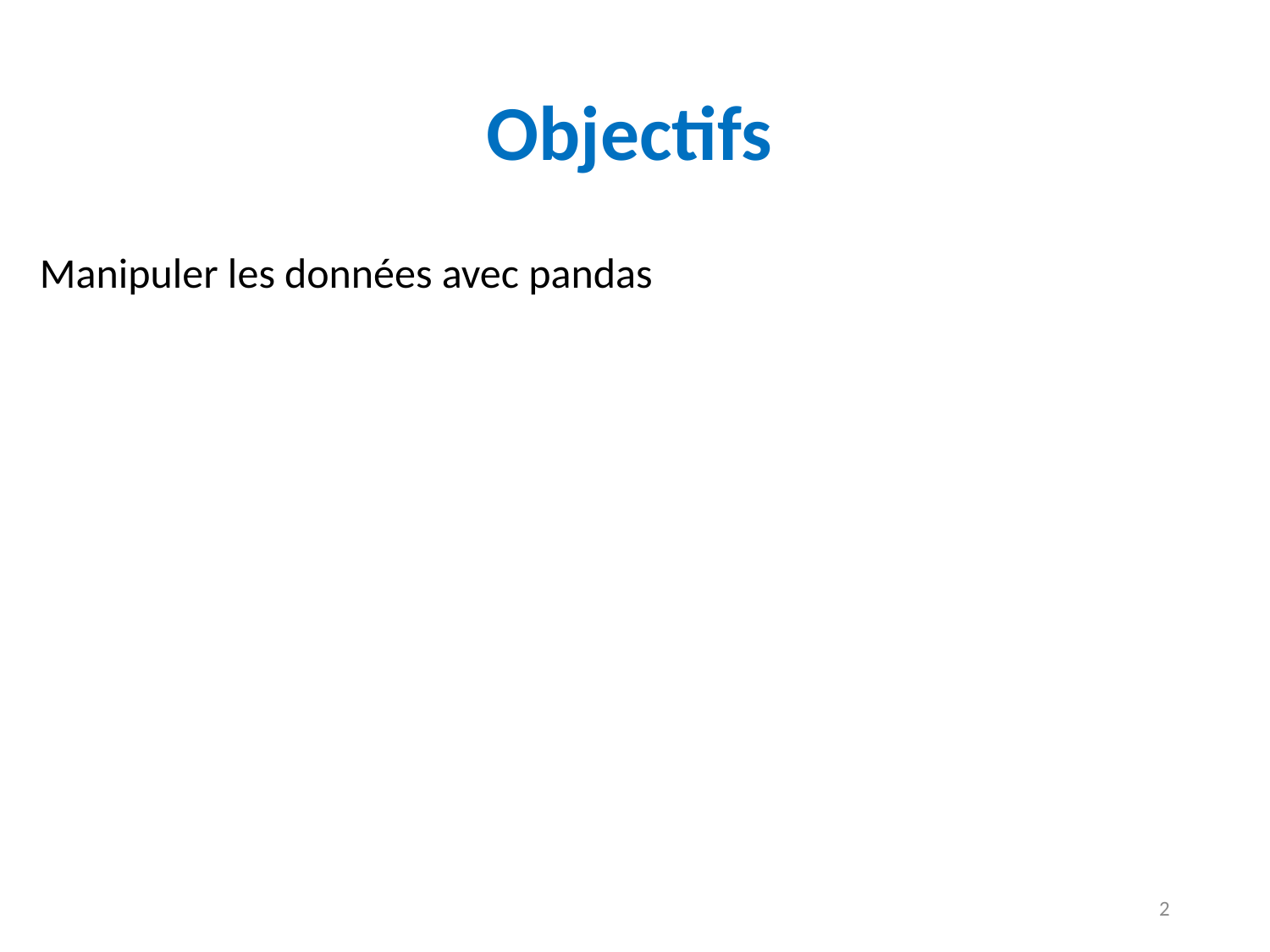

# Objectifs
Manipuler les données avec pandas

2